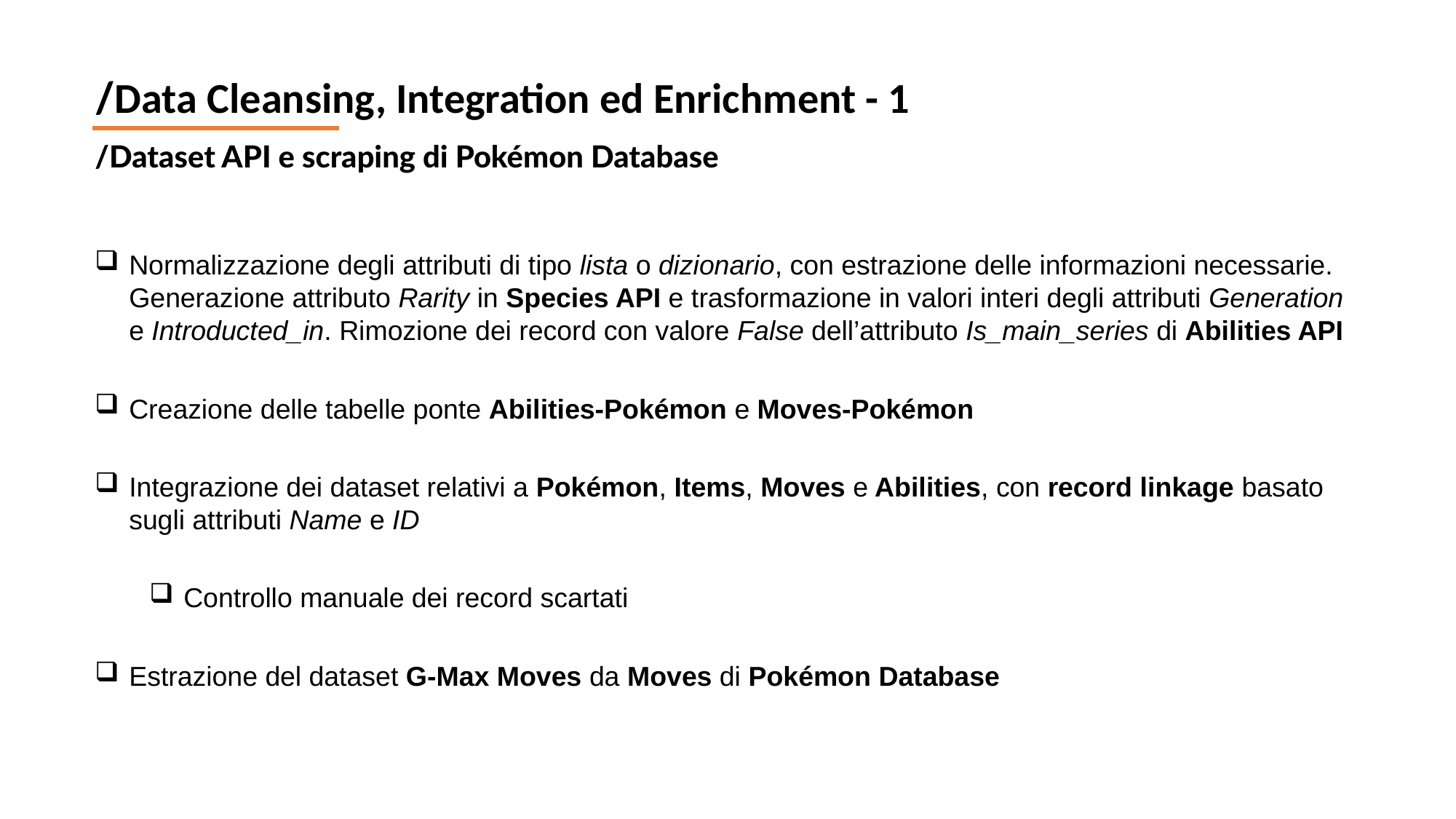

/Data Cleansing, Integration ed Enrichment - 1
/Dataset API e scraping di Pokémon Database
Normalizzazione degli attributi di tipo lista o dizionario, con estrazione delle informazioni necessarie. Generazione attributo Rarity in Species API e trasformazione in valori interi degli attributi Generation e Introducted_in. Rimozione dei record con valore False dell’attributo Is_main_series di Abilities API
Creazione delle tabelle ponte Abilities-Pokémon e Moves-Pokémon
Integrazione dei dataset relativi a Pokémon, Items, Moves e Abilities, con record linkage basato sugli attributi Name e ID
Controllo manuale dei record scartati
Estrazione del dataset G-Max Moves da Moves di Pokémon Database